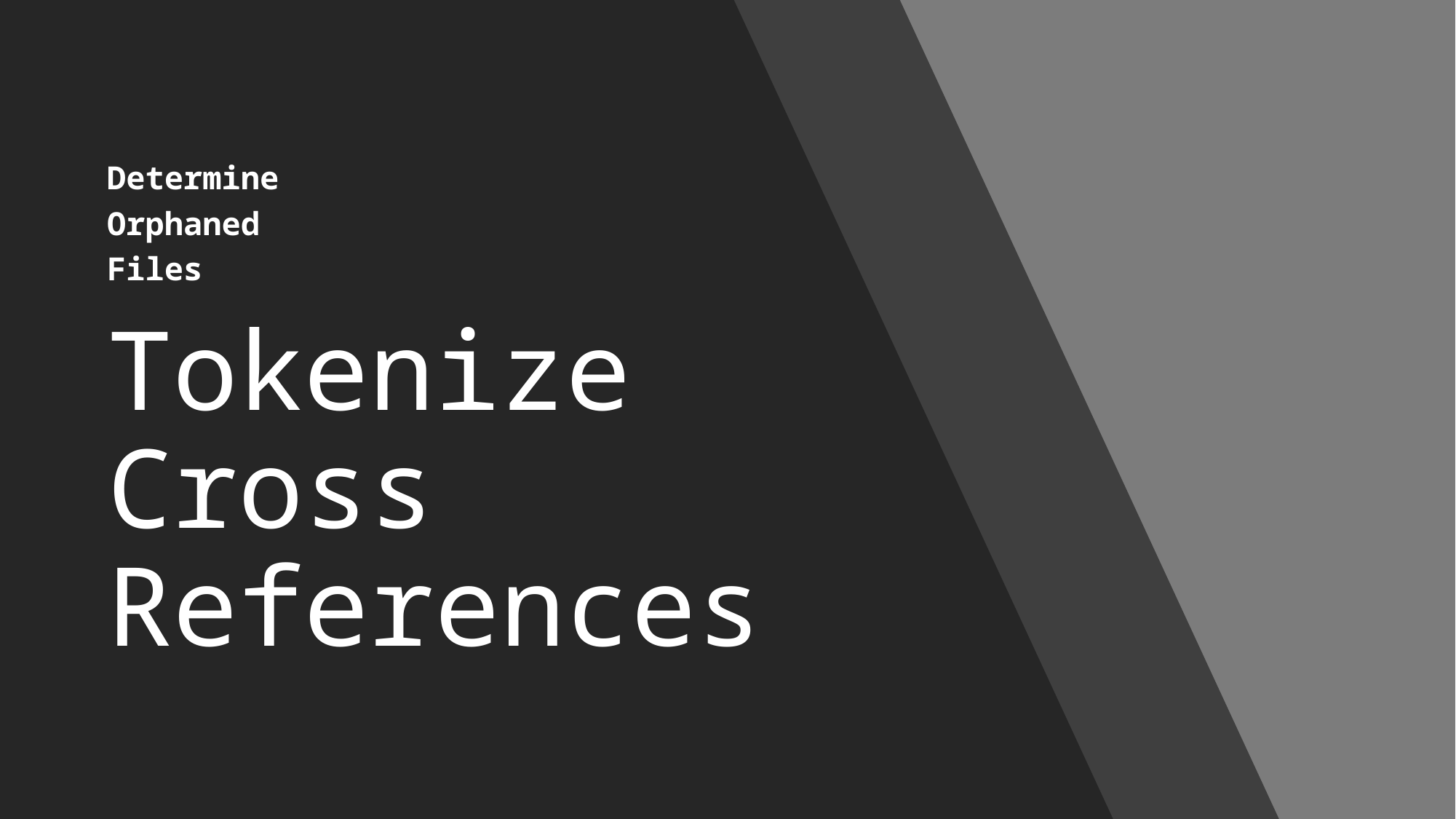

Determine
Orphaned
Files
# Tokenize Cross References